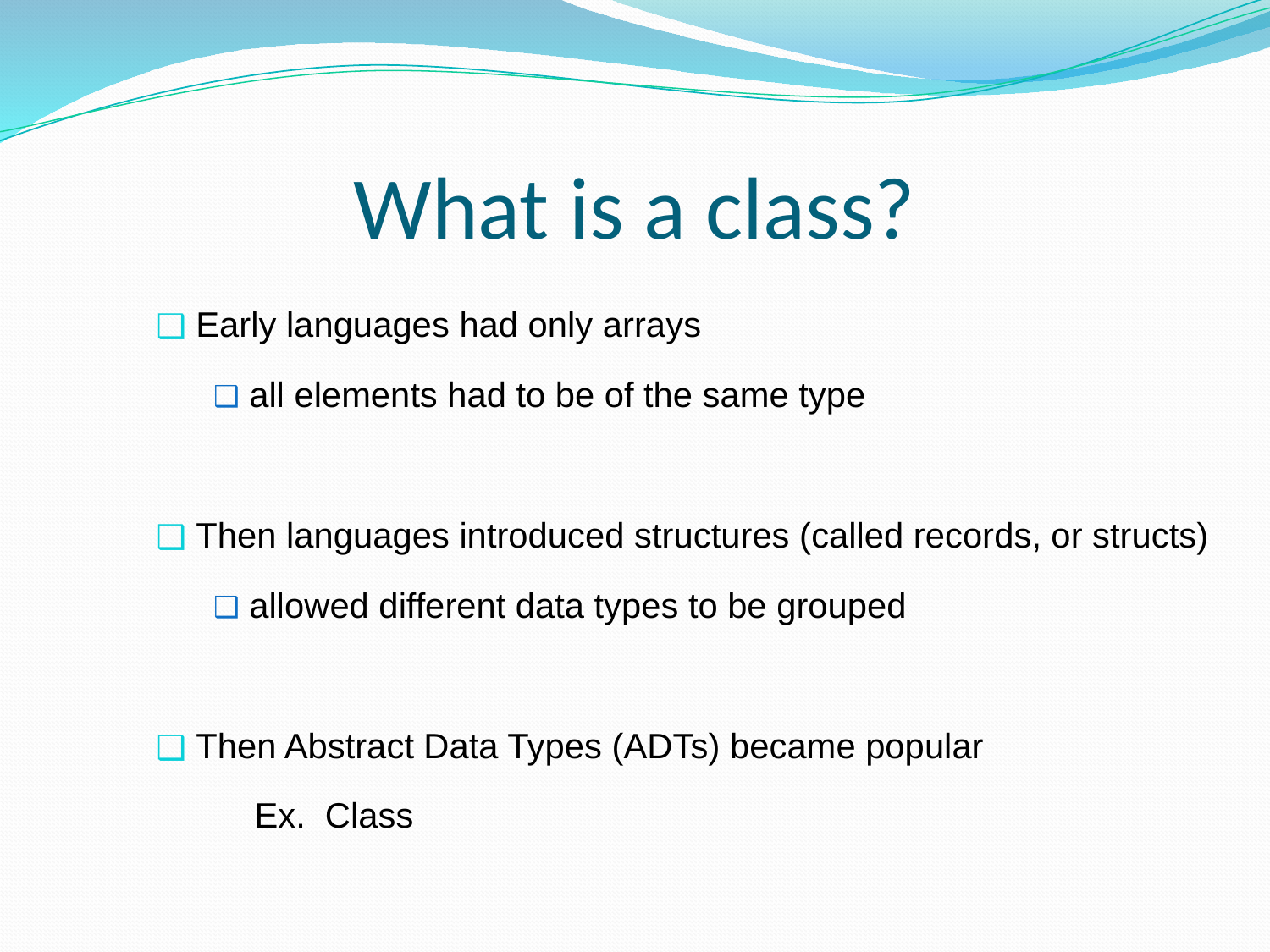

# What is a class?
Early languages had only arrays
all elements had to be of the same type

Then languages introduced structures (called records, or structs)
allowed different data types to be grouped

Then Abstract Data Types (ADTs) became popular
	      Ex.  Class